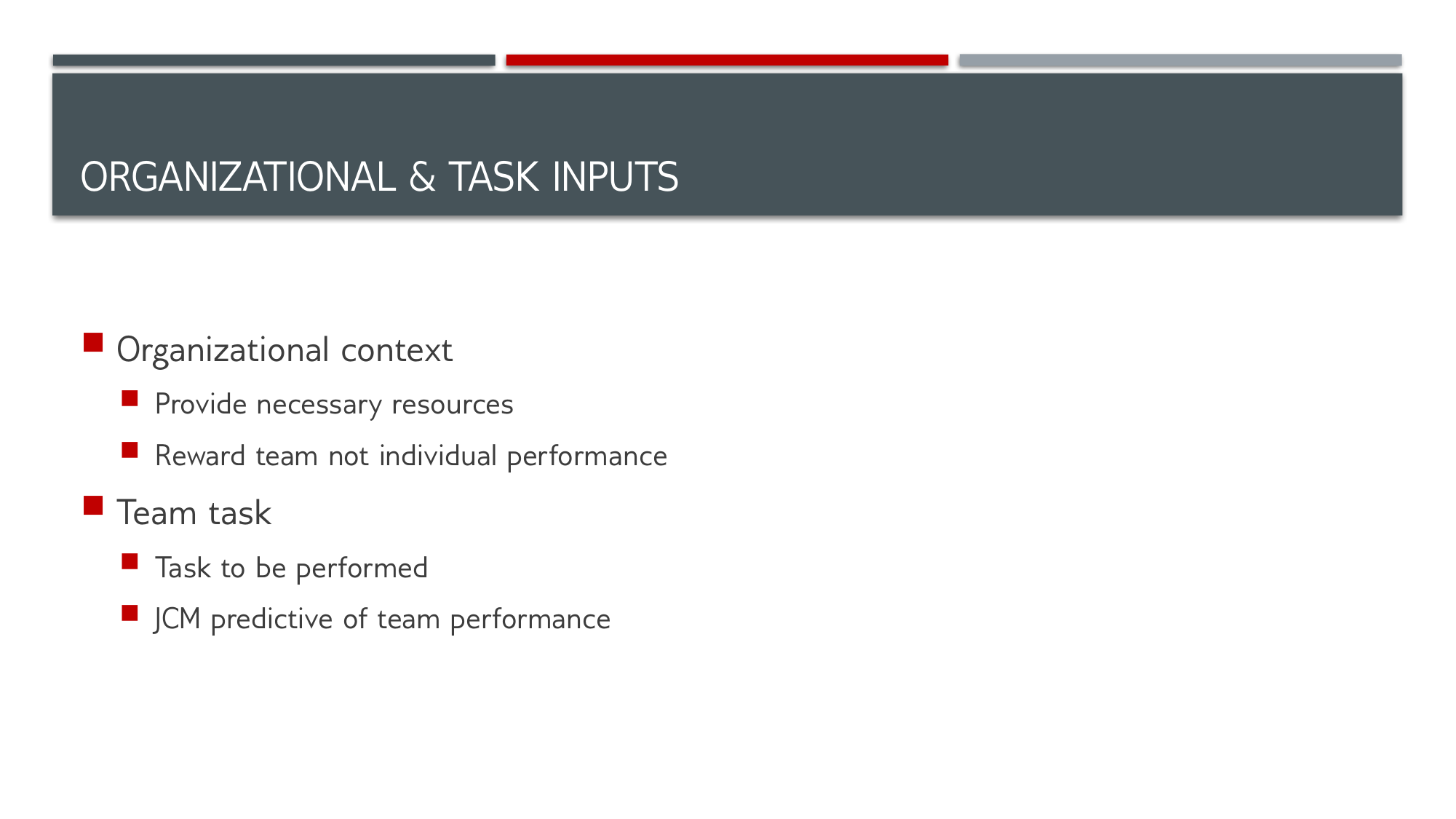

# Organizational & Task Inputs
Organizational context
Provide necessary resources
Reward team not individual performance
Team task
Task to be performed
JCM predictive of team performance